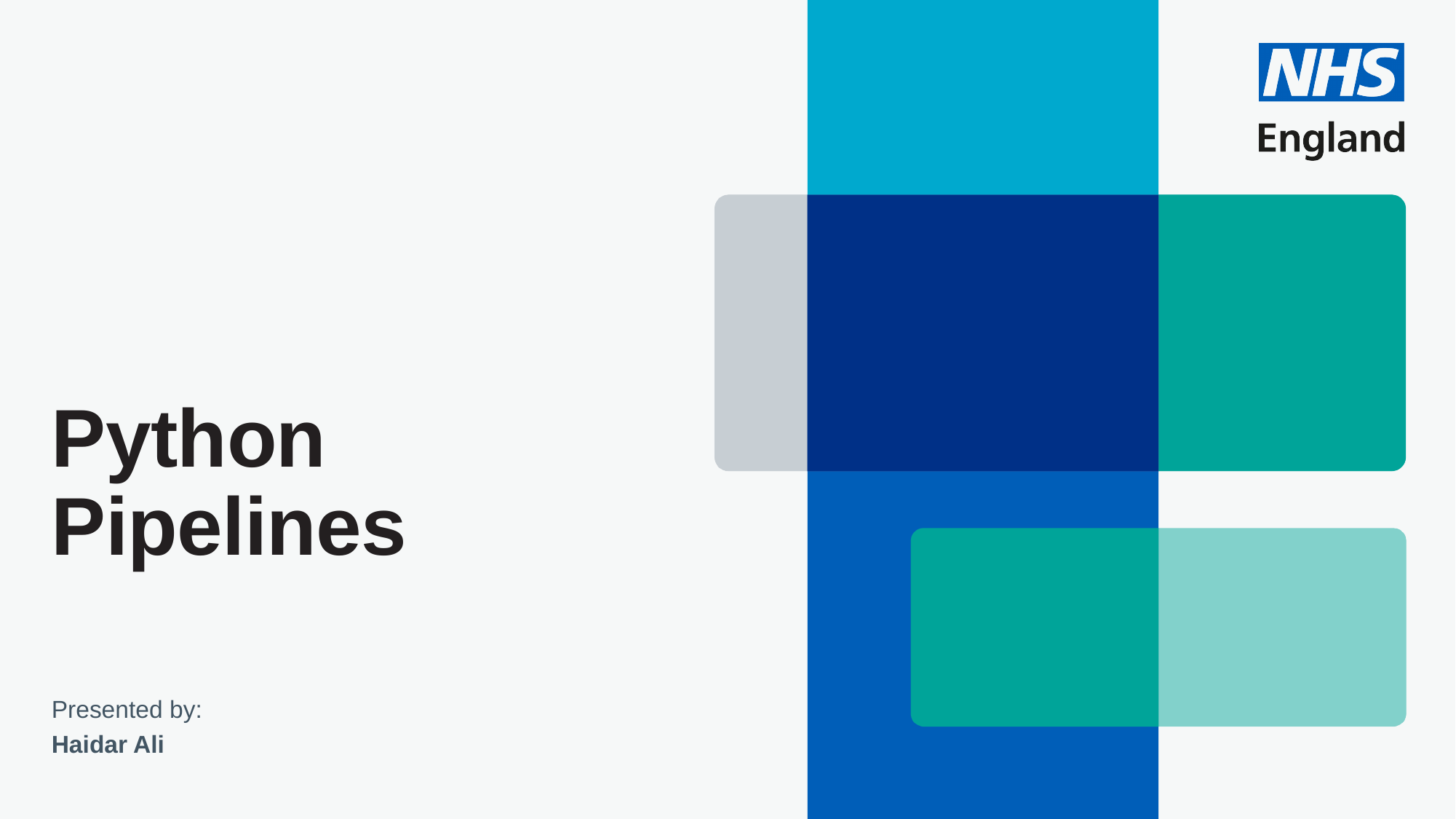

# Python Pipelines
Presented by:
Haidar Ali